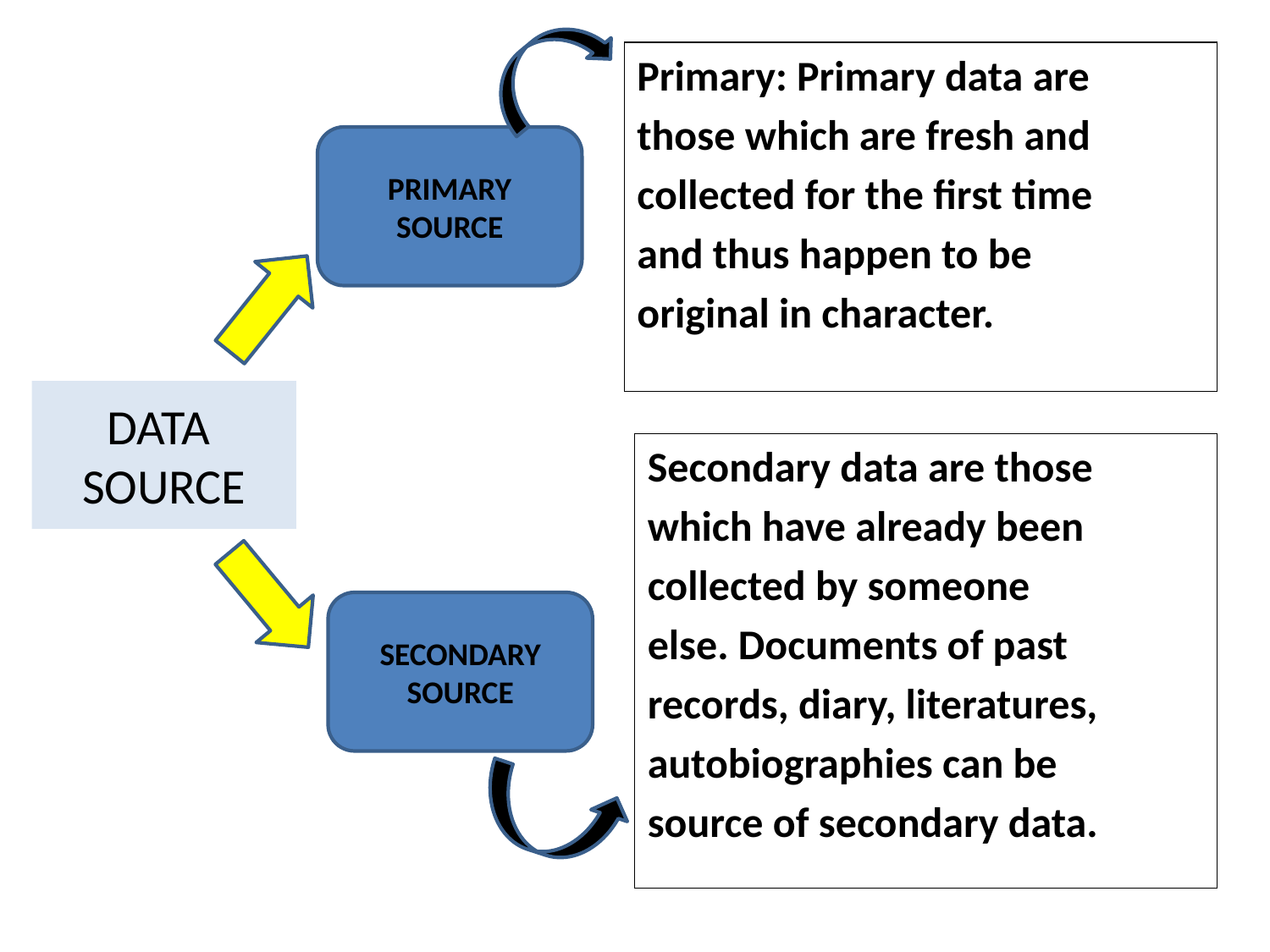

Primary: Primary data are
those which are fresh and
collected for the first time
and thus happen to be
original in character.

PRIMARY SOURCE

# DATA SOURCE
Secondary data are those
which have already been
collected by someone
else. Documents of past
records, diary, literatures,
autobiographies can be
source of secondary data.

SECONDARY SOURCE